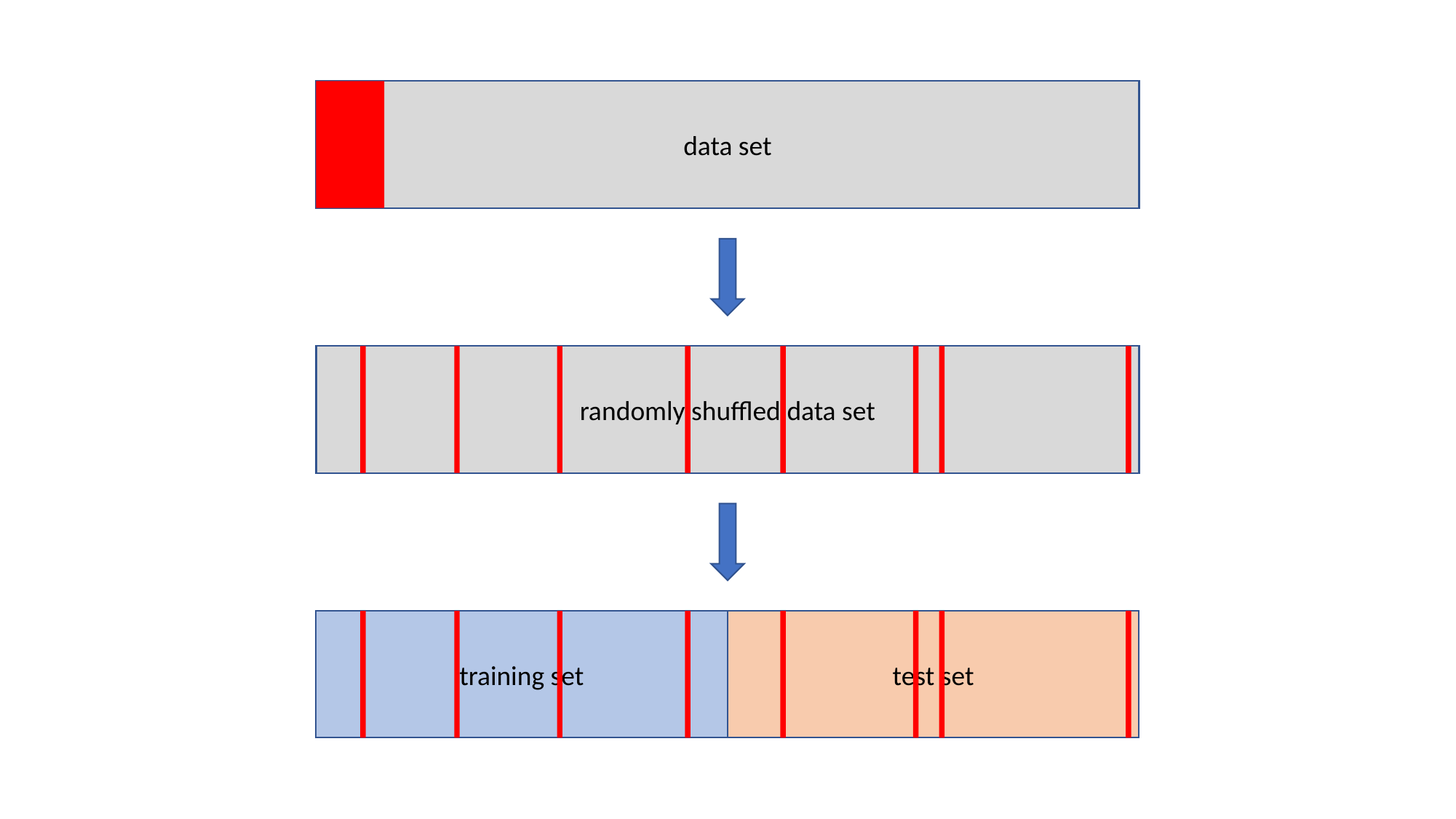

data set

randomly shuffled data set

test set

training set